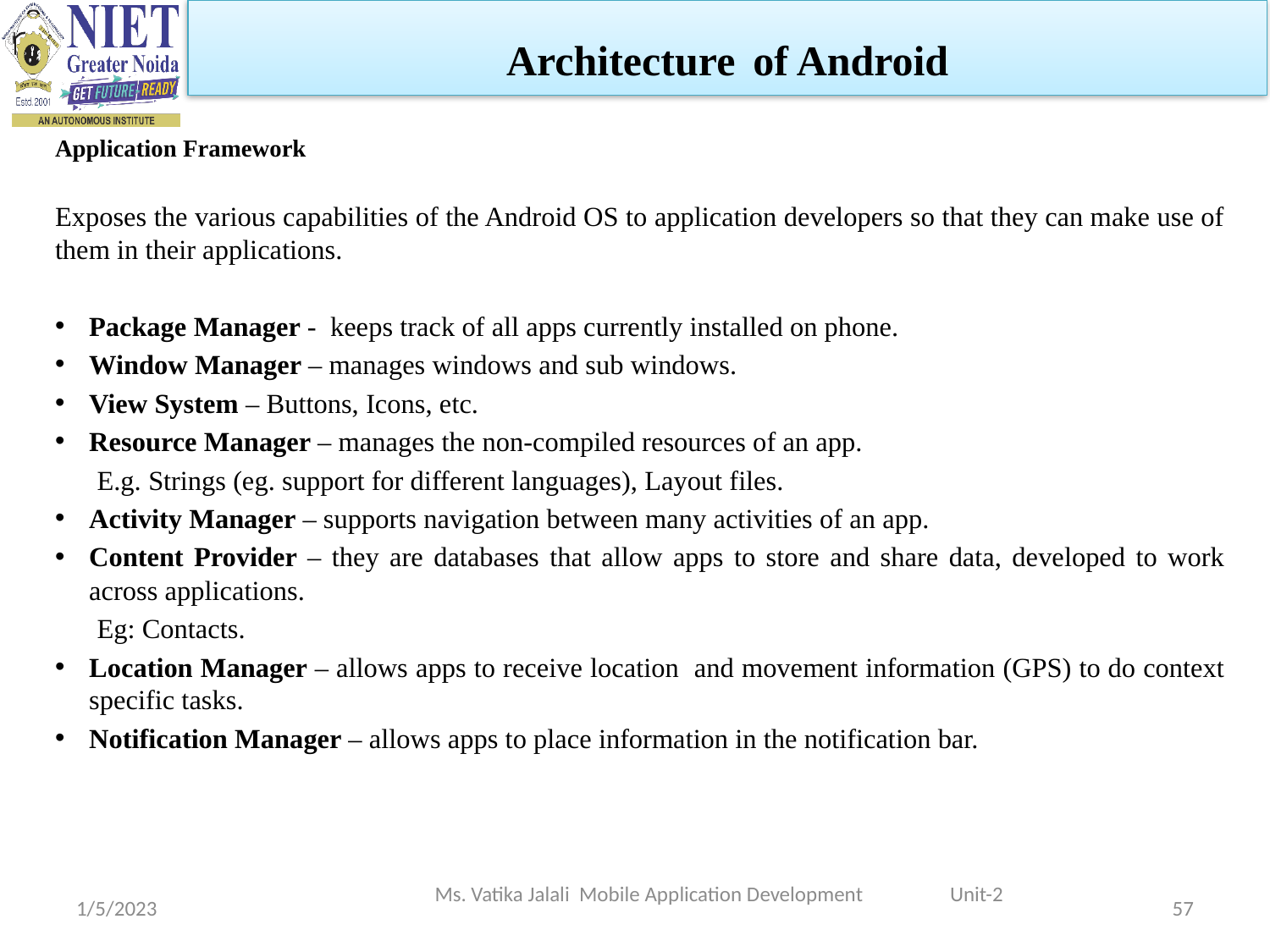

Architecture of Android

Application Framework

Exposes the various capabilities of the Android OS to application developers so that they can make use of them in their applications.

Package Manager -  keeps track of all apps currently installed on phone.
Window Manager – manages windows and sub windows.
View System – Buttons, Icons, etc.
Resource Manager – manages the non-compiled resources of an app.
      E.g. Strings (eg. support for different languages), Layout files.
Activity Manager – supports navigation between many activities of an app.
Content Provider – they are databases that allow apps to store and share data, developed to work across applications.
      Eg: Contacts.
Location Manager – allows apps to receive location  and movement information (GPS) to do context specific tasks.
Notification Manager – allows apps to place information in the notification bar.

Ms. Vatika Jalali  Mobile Application Development                  Unit-2
1/5/2023
57